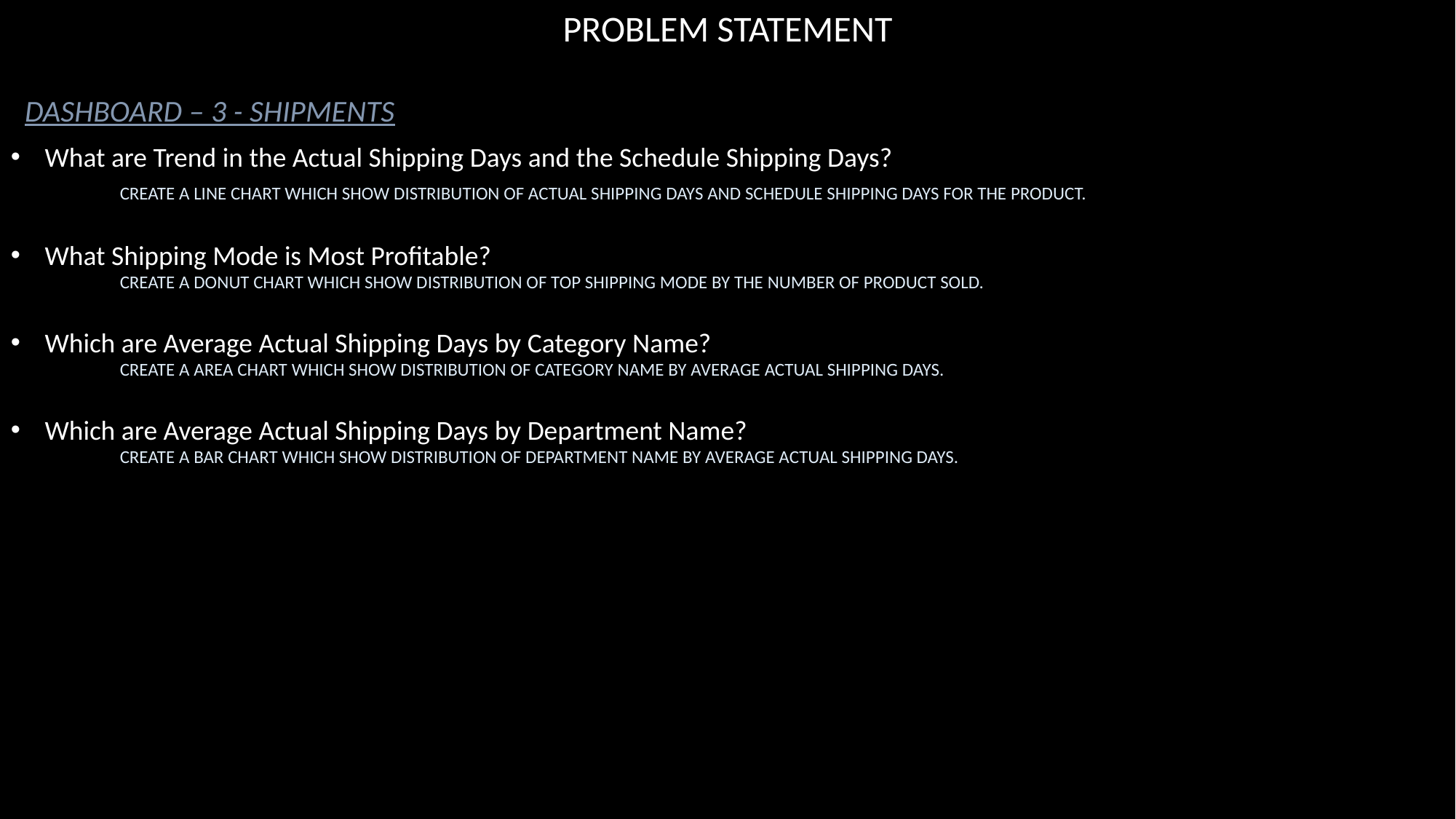

# PROBLEM STATEMENT
DASHBOARD – 3 - SHIPMENTS
What are Trend in the Actual Shipping Days and the Schedule Shipping Days?
	CREATE A LINE CHART WHICH SHOW DISTRIBUTION OF ACTUAL SHIPPING DAYS AND SCHEDULE SHIPPING DAYS FOR THE PRODUCT.

What Shipping Mode is Most Profitable?
	CREATE A DONUT CHART WHICH SHOW DISTRIBUTION OF TOP SHIPPING MODE BY THE NUMBER OF PRODUCT SOLD.

Which are Average Actual Shipping Days by Category Name?
	CREATE A AREA CHART WHICH SHOW DISTRIBUTION OF CATEGORY NAME BY AVERAGE ACTUAL SHIPPING DAYS.

Which are Average Actual Shipping Days by Department Name?
	CREATE A BAR CHART WHICH SHOW DISTRIBUTION OF DEPARTMENT NAME BY AVERAGE ACTUAL SHIPPING DAYS.